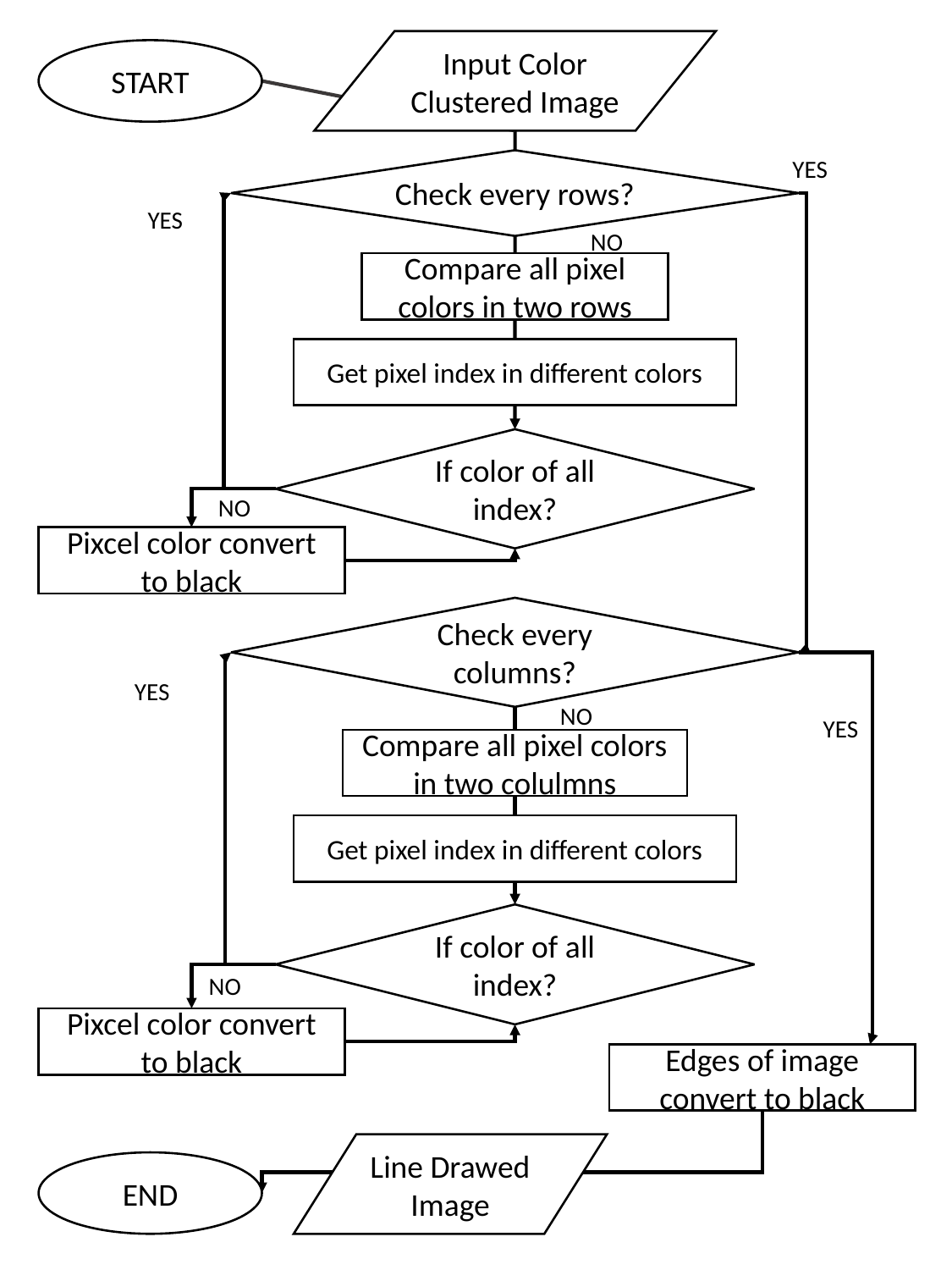

Input Color Clustered Image
START
YES
Check every rows?
YES
NO
Compare all pixel colors in two rows
Get pixel index in different colors
If color of all index?
NO
Pixcel color convert to black
Check every columns?
YES
NO
YES
Compare all pixel colors in two colulmns
Get pixel index in different colors
If color of all index?
NO
Pixcel color convert to black
Edges of image convert to black
Line Drawed
Image
END